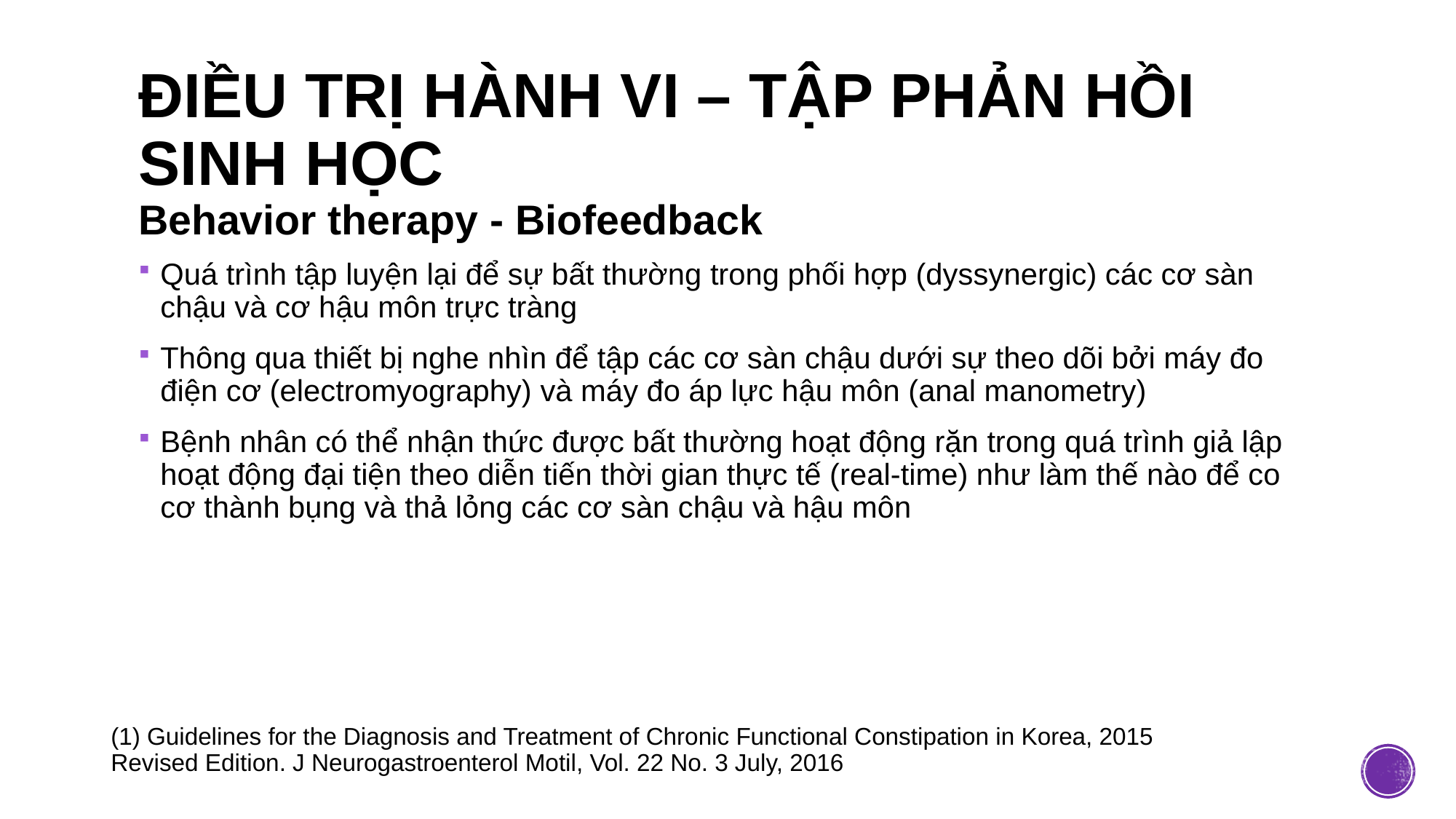

# ĐIỀU TRỊ HÀNH VI – TẬP PHẢN HỒI SINH HỌC Behavior therapy - Biofeedback
Quá trình tập luyện lại để sự bất thường trong phối hợp (dyssynergic) các cơ sàn chậu và cơ hậu môn trực tràng
Thông qua thiết bị nghe nhìn để tập các cơ sàn chậu dưới sự theo dõi bởi máy đo điện cơ (electromyography) và máy đo áp lực hậu môn (anal manometry)
Bệnh nhân có thể nhận thức được bất thường hoạt động rặn trong quá trình giả lập hoạt động đại tiện theo diễn tiến thời gian thực tế (real-time) như làm thế nào để co cơ thành bụng và thả lỏng các cơ sàn chậu và hậu môn

(1) Guidelines for the Diagnosis and Treatment of Chronic Functional Constipation in Korea, 2015 Revised Edition. J Neurogastroenterol Motil, Vol. 22 No. 3 July, 2016